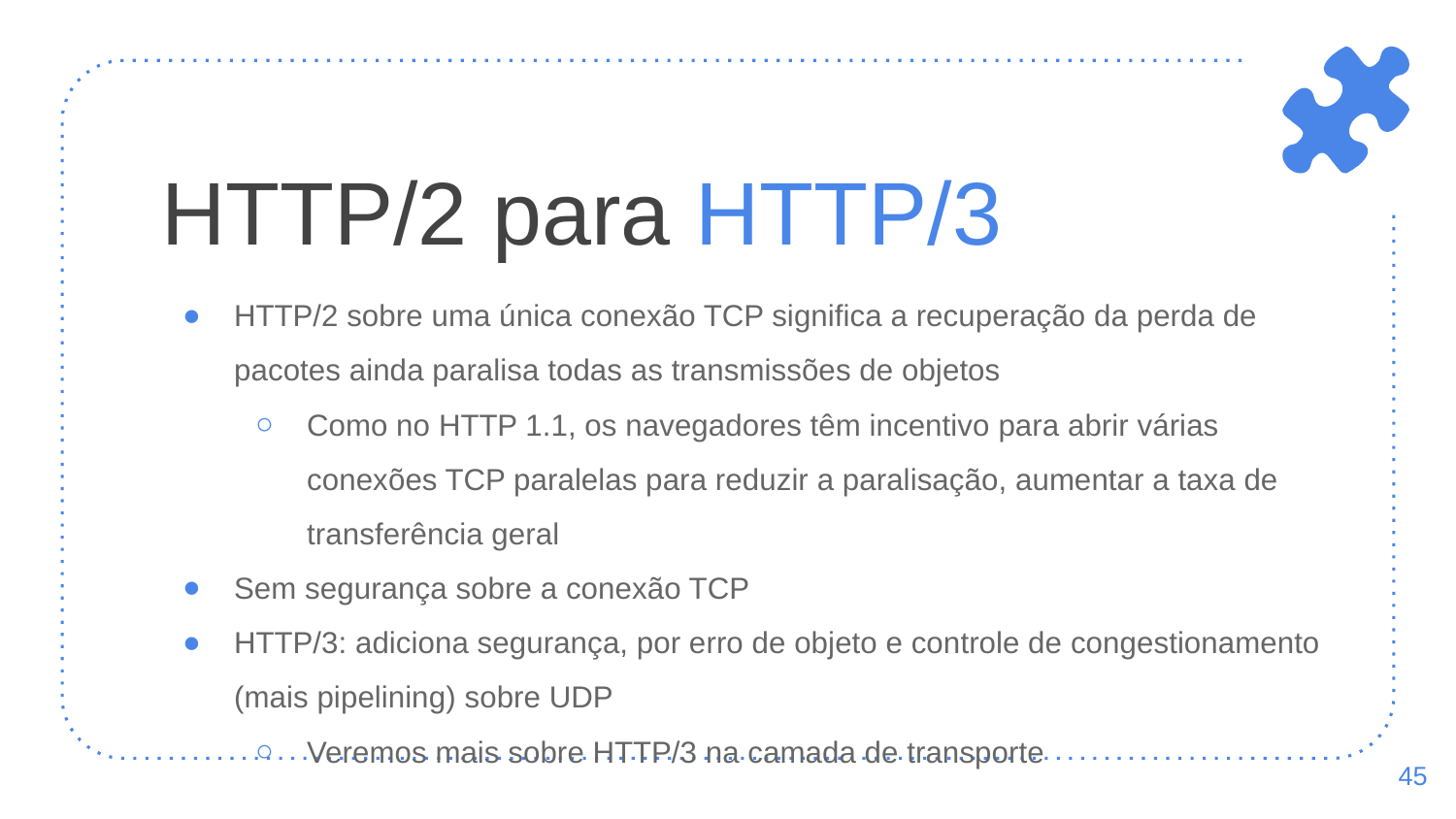

# HTTP/2 para HTTP/3
HTTP/2 sobre uma única conexão TCP significa a recuperação da perda de pacotes ainda paralisa todas as transmissões de objetos
Como no HTTP 1.1, os navegadores têm incentivo para abrir várias conexões TCP paralelas para reduzir a paralisação, aumentar a taxa de transferência geral
Sem segurança sobre a conexão TCP
HTTP/3: adiciona segurança, por erro de objeto e controle de congestionamento (mais pipelining) sobre UDP
Veremos mais sobre HTTP/3 na camada de transporte
45